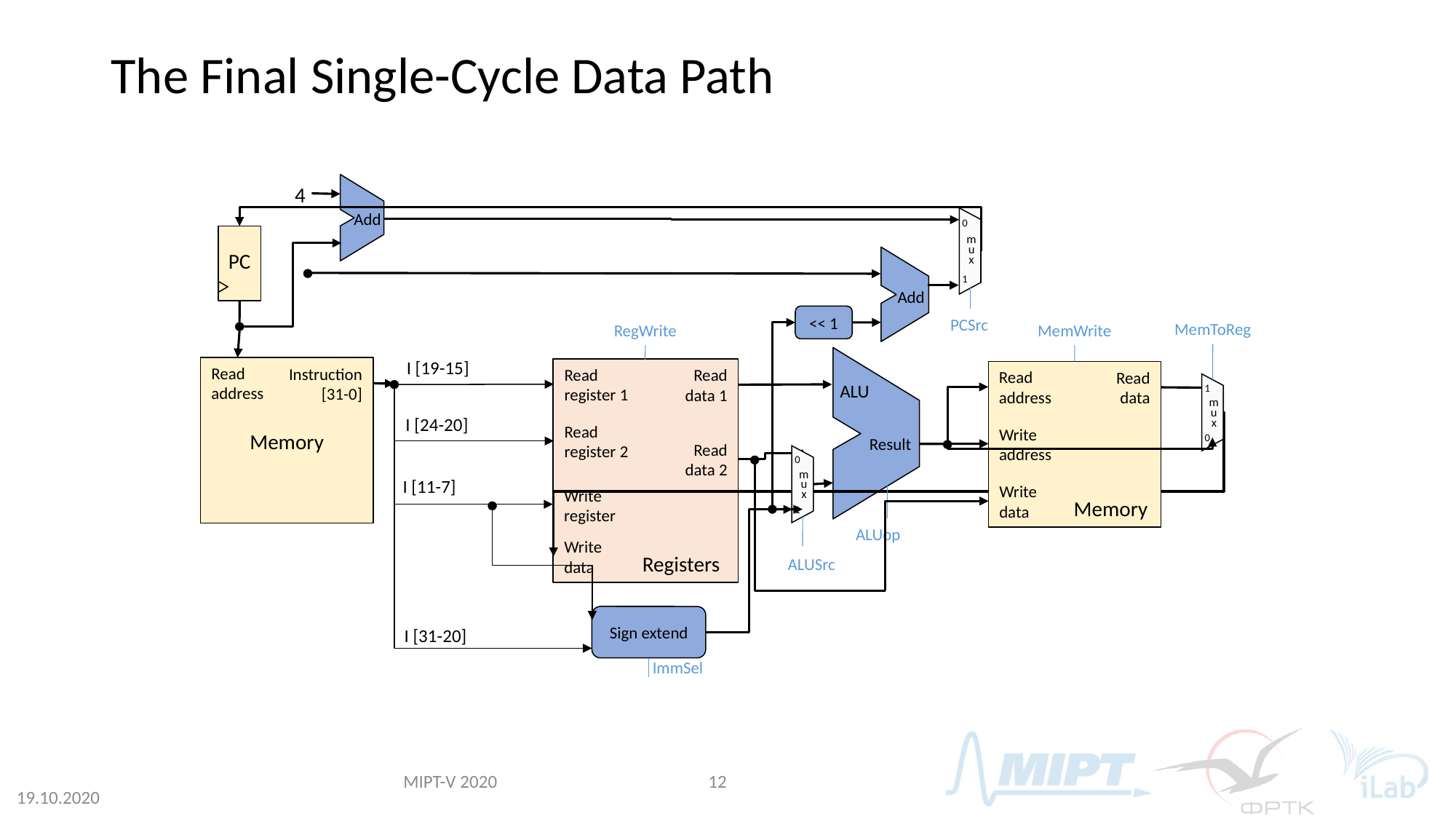

# The Final Single-Cycle Data Path

Add

4

PC

0
m
u
x

1

Add

PCSrc
<< 1
MemToReg
RegWrite
MemWrite

I [19-15]
Read
address

Instruction [31-0]
Memory

Read
register 1
Read
data 1

Read
register 2
Read
data 2
Write
register
Write
data
Registers
Read
address

Read
data
Write
address
Write
data
Memory
1
m
u
x

0

ALU

I [24-20]
Result

0
m
u
x

1

I [11-7]

ALUop

ALUSrc

Sign extend
I [31-20]
ImmSel
MIPT-V 2020
19.10.2020
12